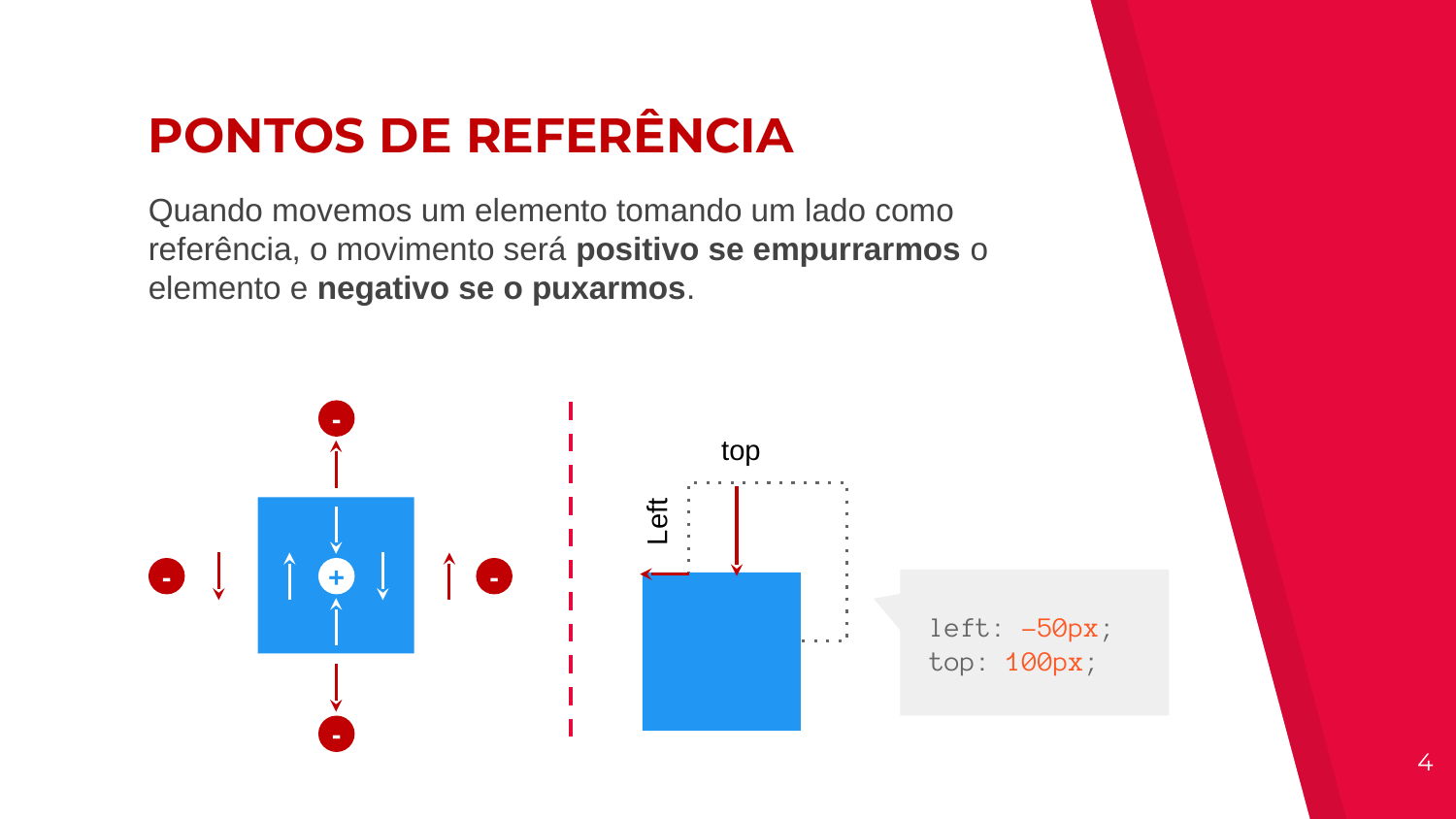

PONTOS DE REFERÊNCIA
Quando movemos um elemento tomando um lado como referência, o movimento será positivo se empurrarmos o elemento e negativo se o puxarmos.

-
   top
   Left

-
+
-
left: -50px;
top: 100px;

-
4